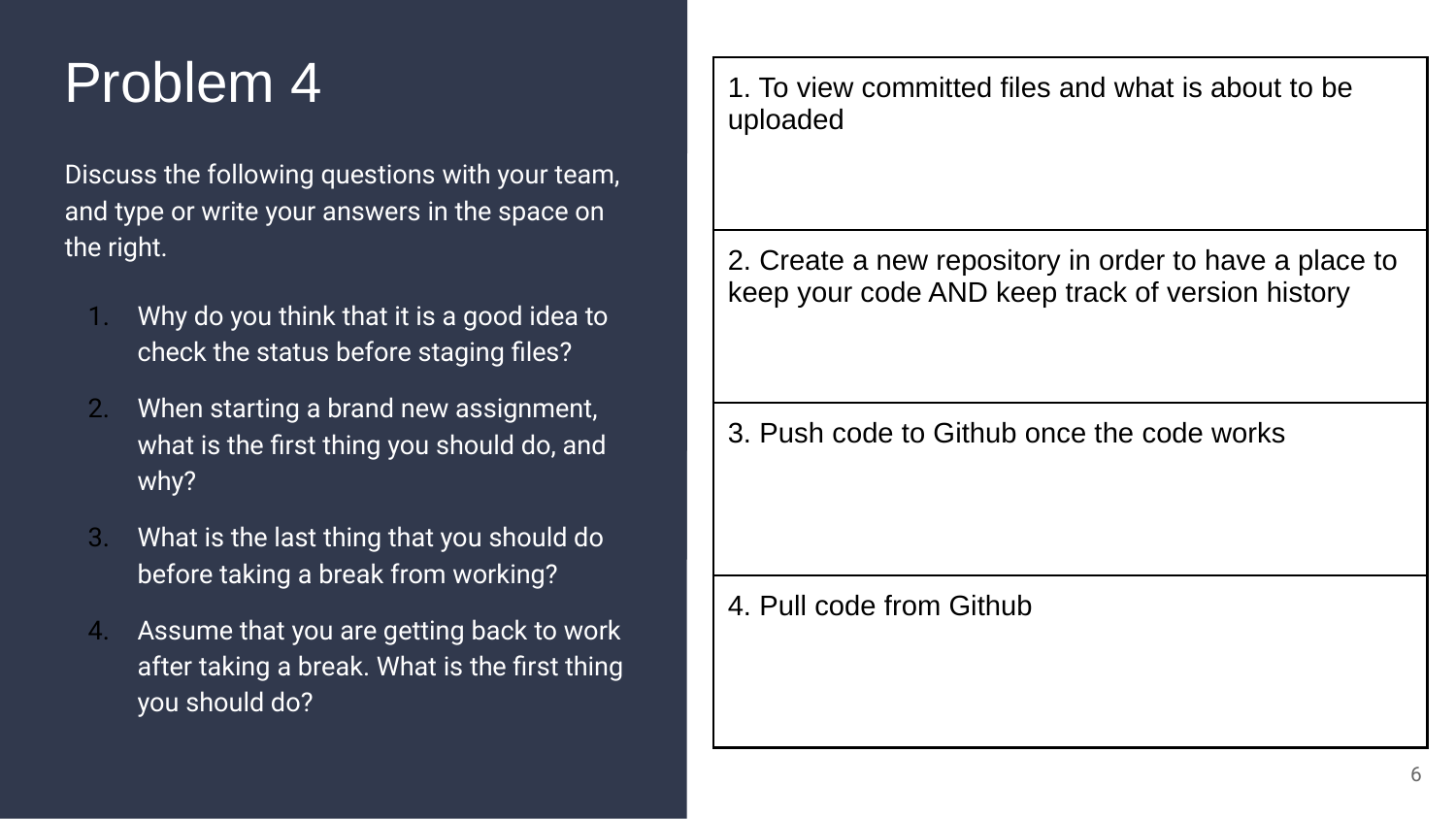

# Problem 4
| 1. To view committed files and what is about to be uploaded |
| --- |
| 2. Create a new repository in order to have a place to keep your code AND keep track of version history |
| 3. Push code to Github once the code works |
| 4. Pull code from Github |
Discuss the following questions with your team, and type or write your answers in the space on the right.
Why do you think that it is a good idea to check the status before staging files?
When starting a brand new assignment, what is the first thing you should do, and why?
What is the last thing that you should do before taking a break from working?
Assume that you are getting back to work after taking a break. What is the first thing you should do?
6